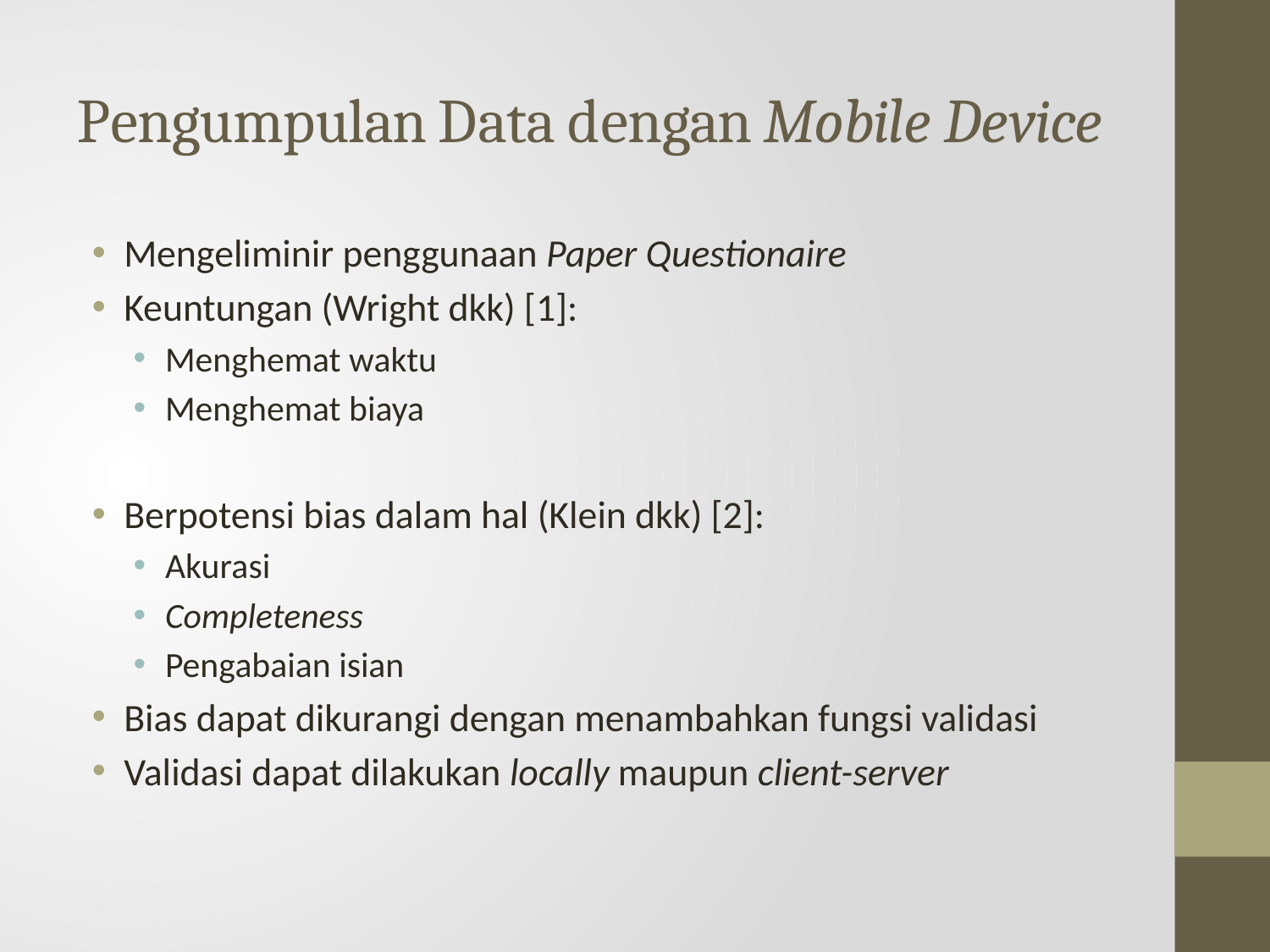

# Pengumpulan Data dengan Mobile Device
Mengeliminir penggunaan Paper Questionaire
Keuntungan (Wright dkk) [1]:
Menghemat waktu
Menghemat biaya

Berpotensi bias dalam hal (Klein dkk) [2]:
Akurasi
Completeness
Pengabaian isian
Bias dapat dikurangi dengan menambahkan fungsi validasi
Validasi dapat dilakukan locally maupun client-server